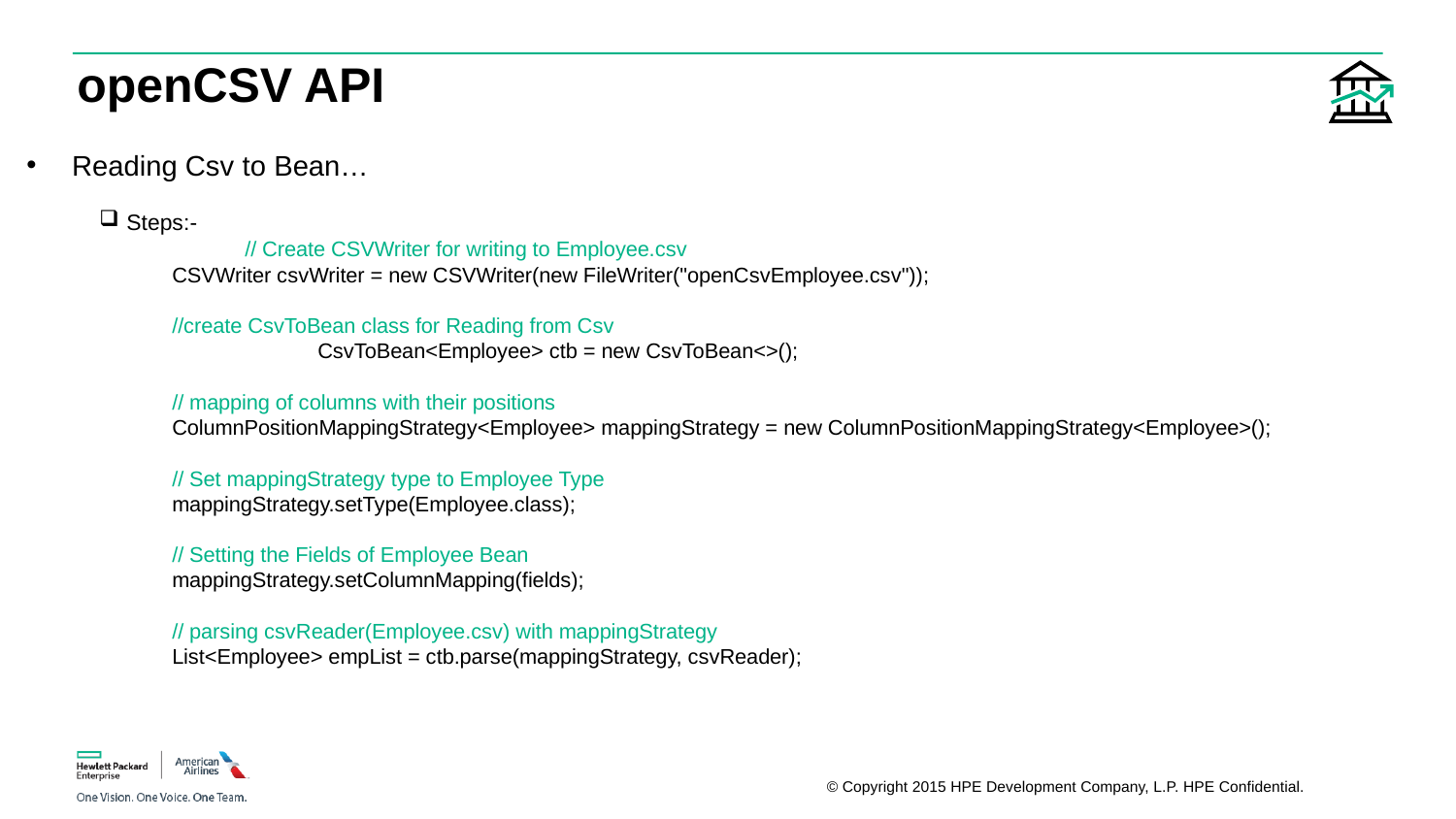

# openCSV API
Reading Csv to Bean…

Steps:-
	// Create CSVWriter for writing to Employee.csv
CSVWriter csvWriter = new CSVWriter(new FileWriter("openCsvEmployee.csv"));

//create CsvToBean class for Reading from Csv
		CsvToBean<Employee> ctb = new CsvToBean<>();

// mapping of columns with their positions
ColumnPositionMappingStrategy<Employee> mappingStrategy = new ColumnPositionMappingStrategy<Employee>();

// Set mappingStrategy type to Employee Type
mappingStrategy.setType(Employee.class);

// Setting the Fields of Employee Bean
mappingStrategy.setColumnMapping(fields);

// parsing csvReader(Employee.csv) with mappingStrategy
List<Employee> empList = ctb.parse(mappingStrategy, csvReader);